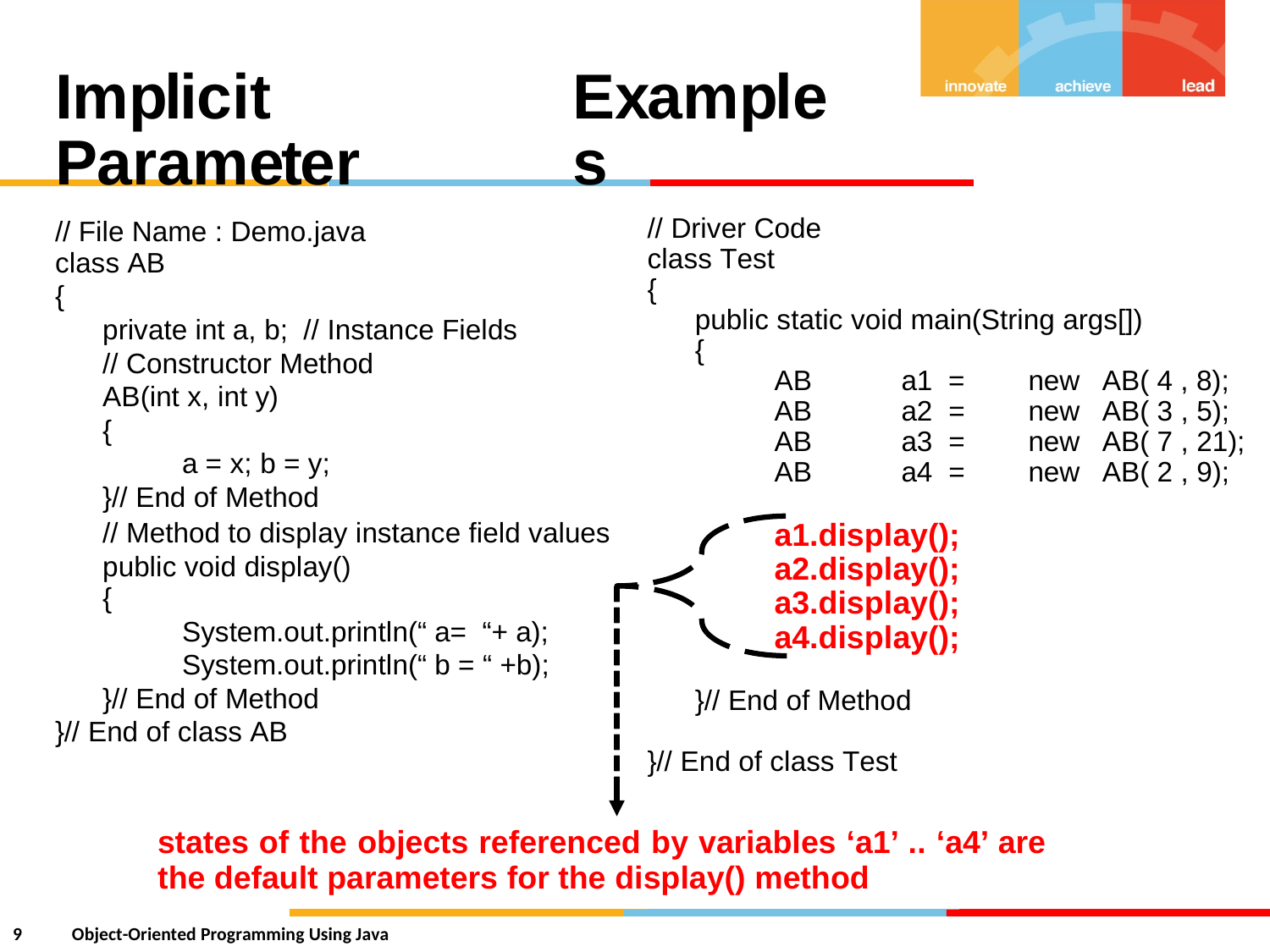

Implicit Parameter
Examples

// Driver Code class Test
{
public static void main(String args[])
{
// File Name : Demo.java
class AB
{
private int a, b; // Instance Fields
// Constructor Method
AB(int x, int y)
{
a = x; b = y;
}// End of Method
// Method to display instance field values public void display()
{
System.out.println(“ a=  “+ a);
System.out.println(“ b = “ +b);
}// End of Method
}// End of class AB
AB AB AB AB
a1 a2 a3 a4
=
=
=
=
new new new new
AB( 4 , 8); AB( 3 , 5); AB( 7 , 21); AB( 2 , 9);

a1.display(); a2.display(); a3.display(); a4.display();

}// End of Method

}// End of class Test

states of the objects referenced by variables ‘a1’ .. ‘a4’ are
the default parameters for the display() method

9
Object-Oriented Programming Using Java